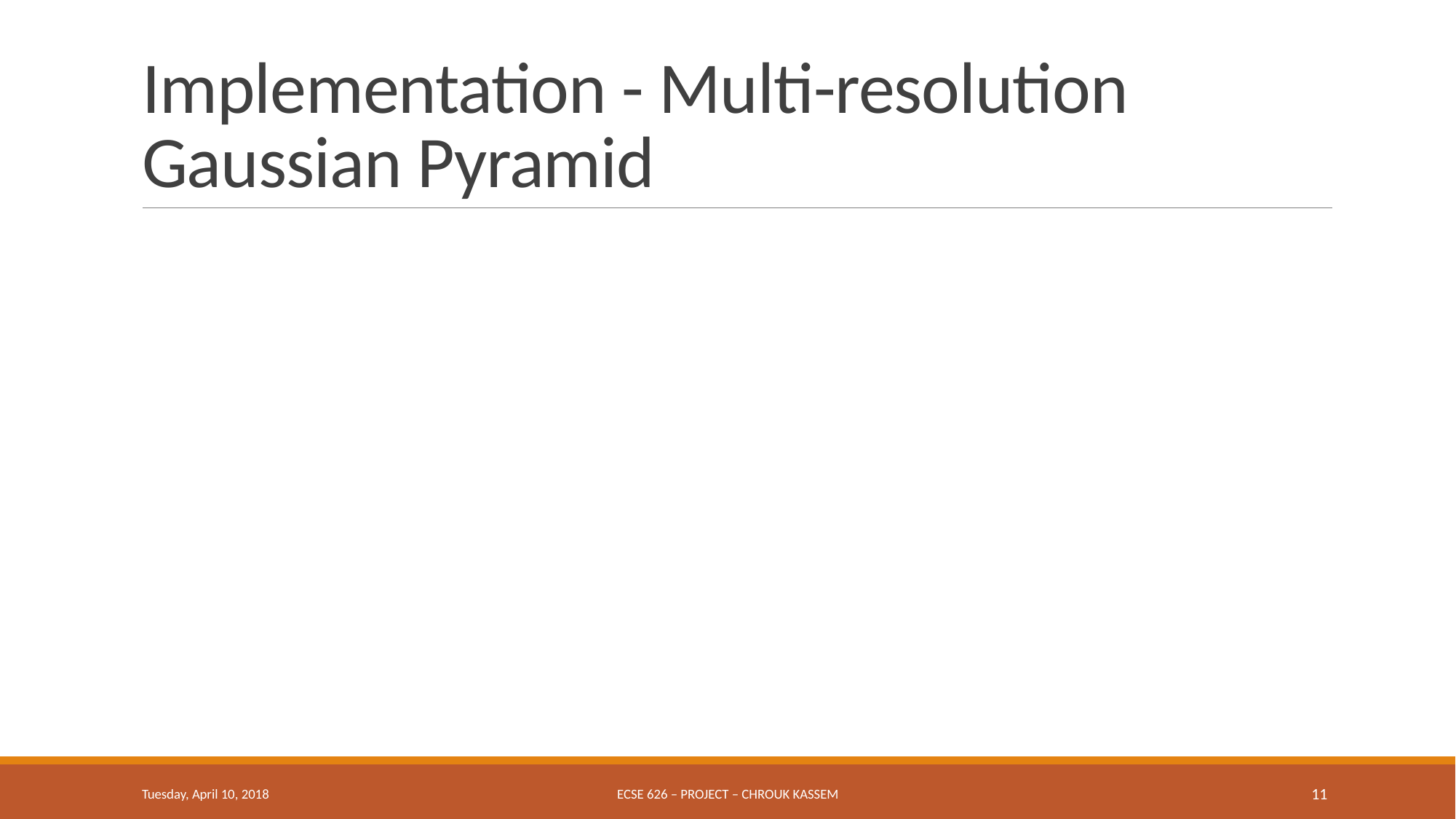

# Implementation - Multi-resolution Gaussian Pyramid

Tuesday, April 10, 2018
ECSE 626 – Project – Chrouk Kassem
11